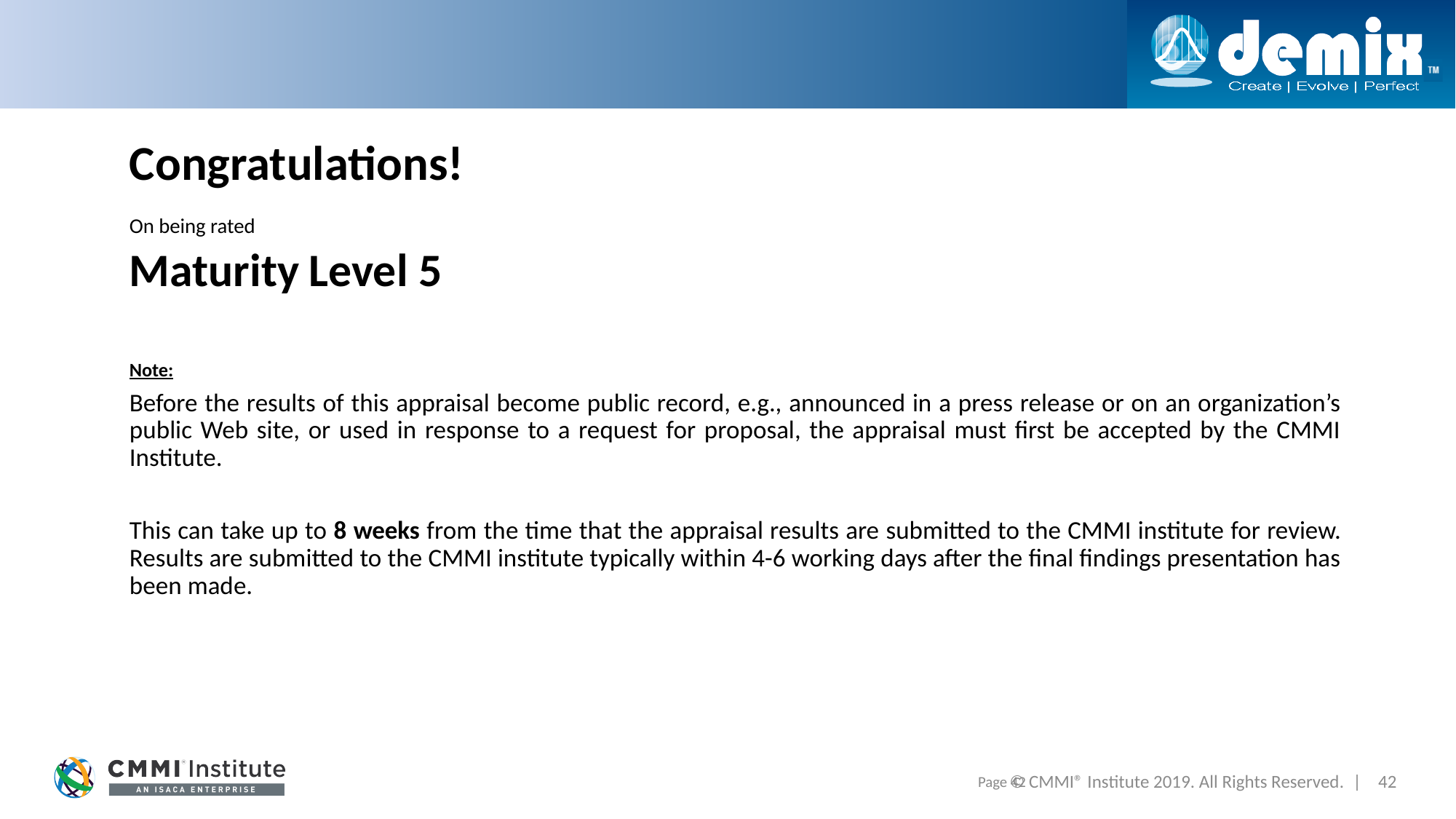

# Congratulations!
On being rated
Maturity Level 5

Note:
Before the results of this appraisal become public record, e.g., announced in a press release or on an organization’s public Web site, or used in response to a request for proposal, the appraisal must first be accepted by the CMMI Institute.

This can take up to 8 weeks from the time that the appraisal results are submitted to the CMMI institute for review. Results are submitted to the CMMI institute typically within 4-6 working days after the final findings presentation has been made.

Page 42